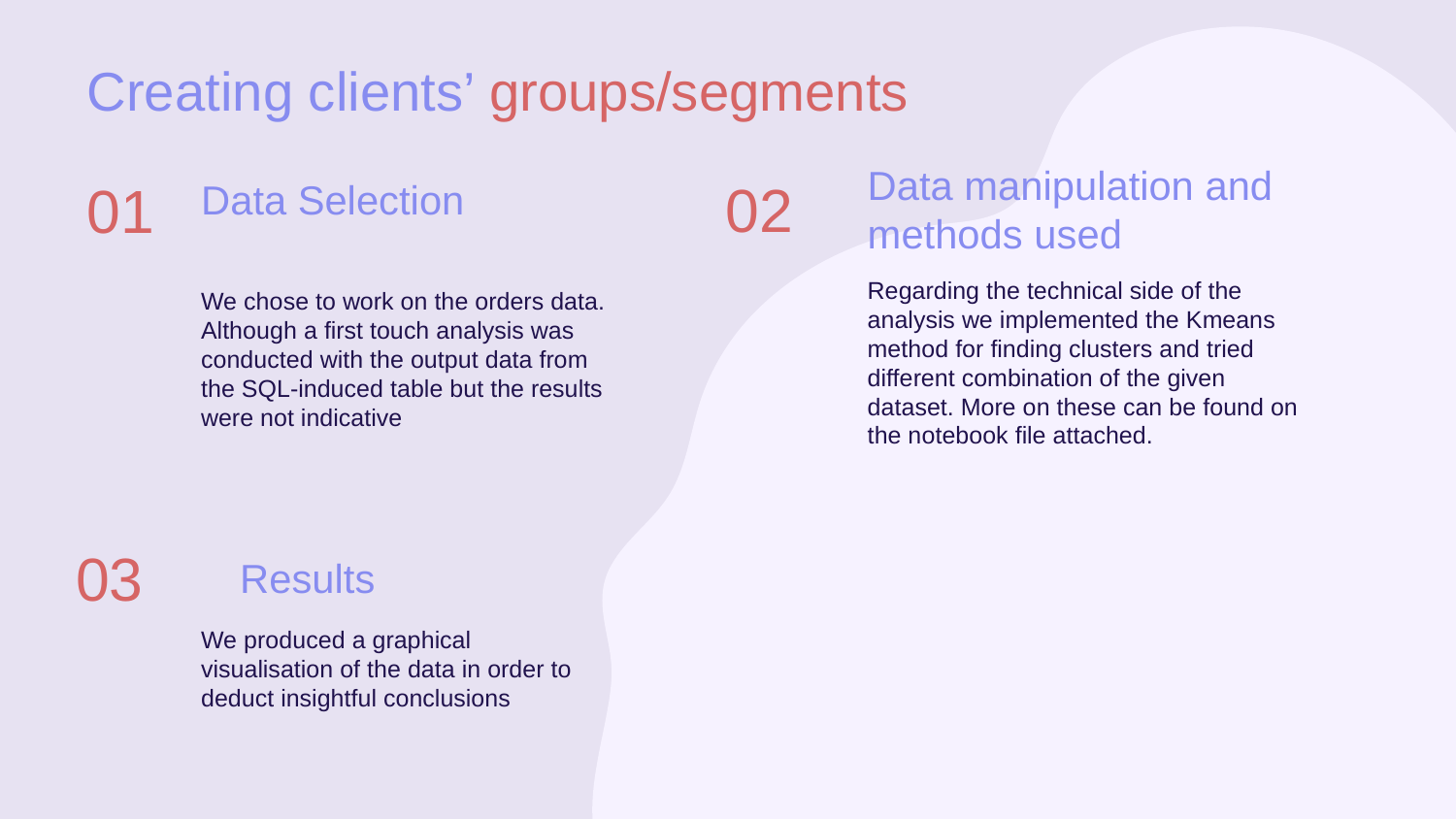

# Creating clients’ groups/segments
Data Selection
02
Data manipulation and methods used
01
Regarding the technical side of the analysis we implemented the Kmeans method for finding clusters and tried different combination of the given dataset. More on these can be found on the notebook file attached.
We chose to work on the orders data. Although a first touch analysis was conducted with the output data from the SQL-induced table but the results were not indicative
03
Results
We produced a graphical visualisation of the data in order to deduct insightful conclusions